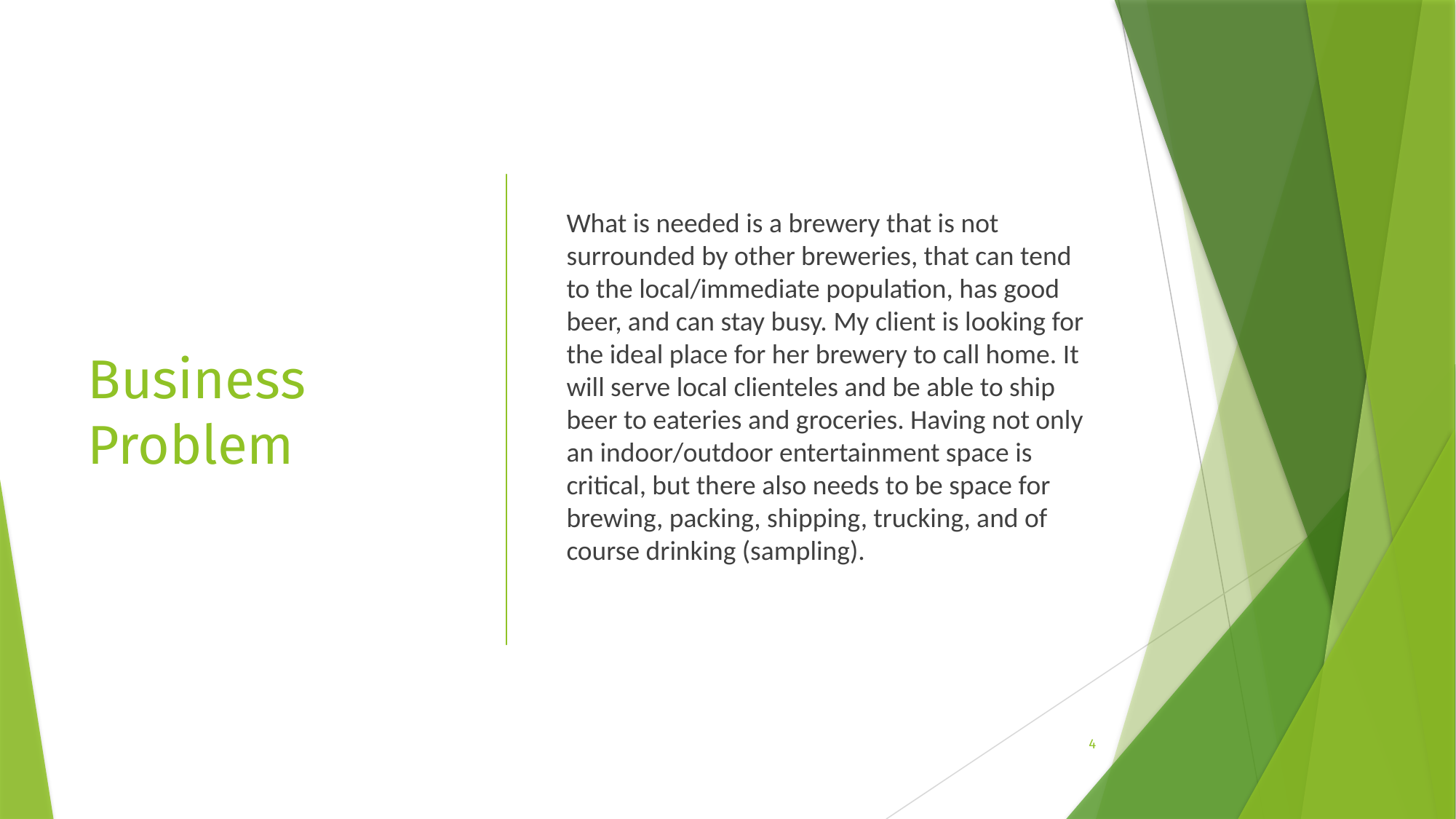

# Business Problem
What is needed is a brewery that is not surrounded by other breweries, that can tend to the local/immediate population, has good beer, and can stay busy. My client is looking for the ideal place for her brewery to call home. It will serve local clienteles and be able to ship beer to eateries and groceries. Having not only an indoor/outdoor entertainment space is critical, but there also needs to be space for brewing, packing, shipping, trucking, and of course drinking (sampling).

4